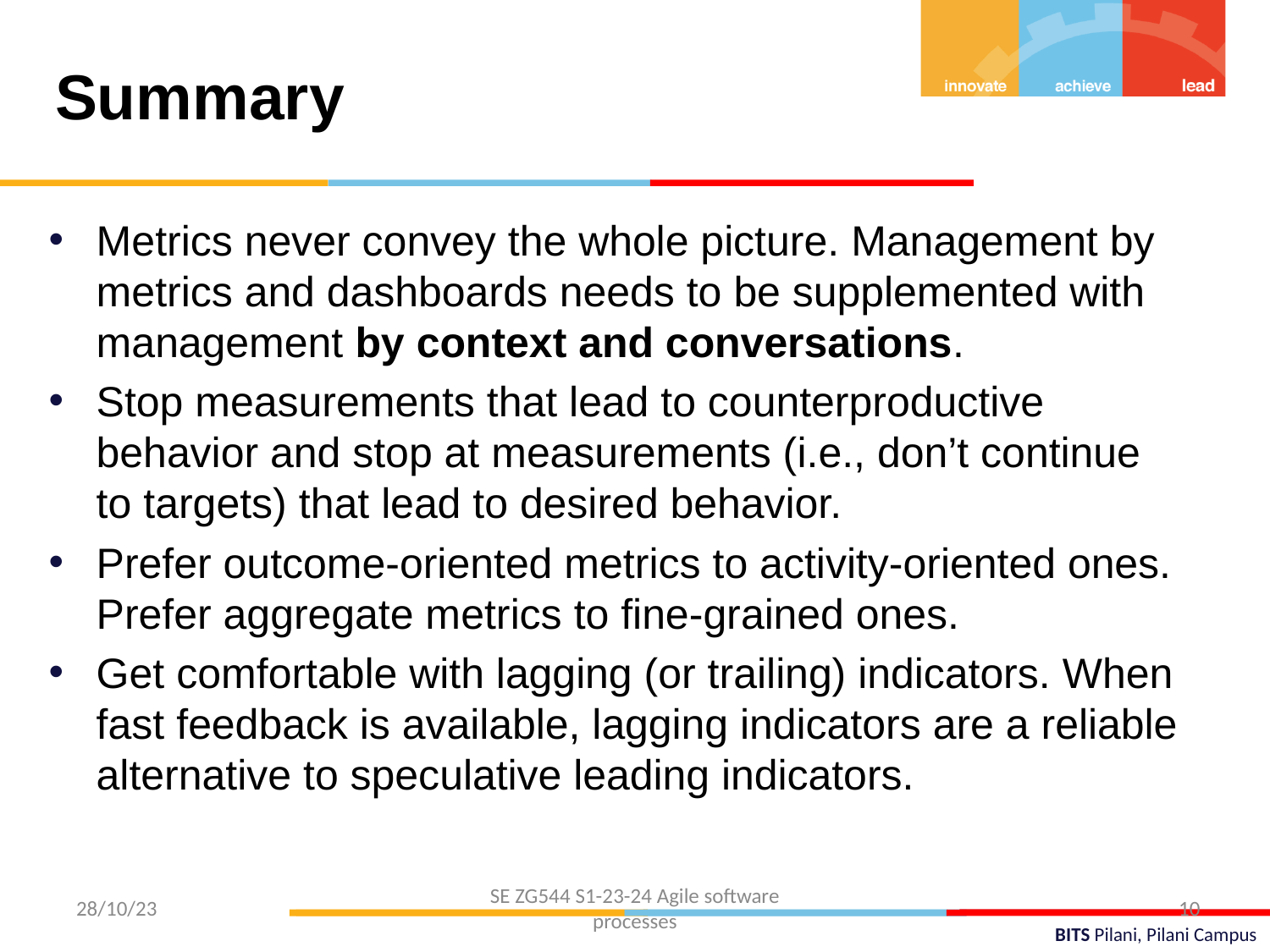

Summary
Metrics never convey the whole picture. Management by metrics and dashboards needs to be supplemented with management by context and conversations.
Stop measurements that lead to counterproductive behavior and stop at measurements (i.e., don’t continue to targets) that lead to desired behavior.
Prefer outcome-oriented metrics to activity-oriented ones. Prefer aggregate metrics to fine-grained ones.
Get comfortable with lagging (or trailing) indicators. When fast feedback is available, lagging indicators are a reliable alternative to speculative leading indicators.
SE ZG544 S1-23-24 Agile software processes
28/10/23
10